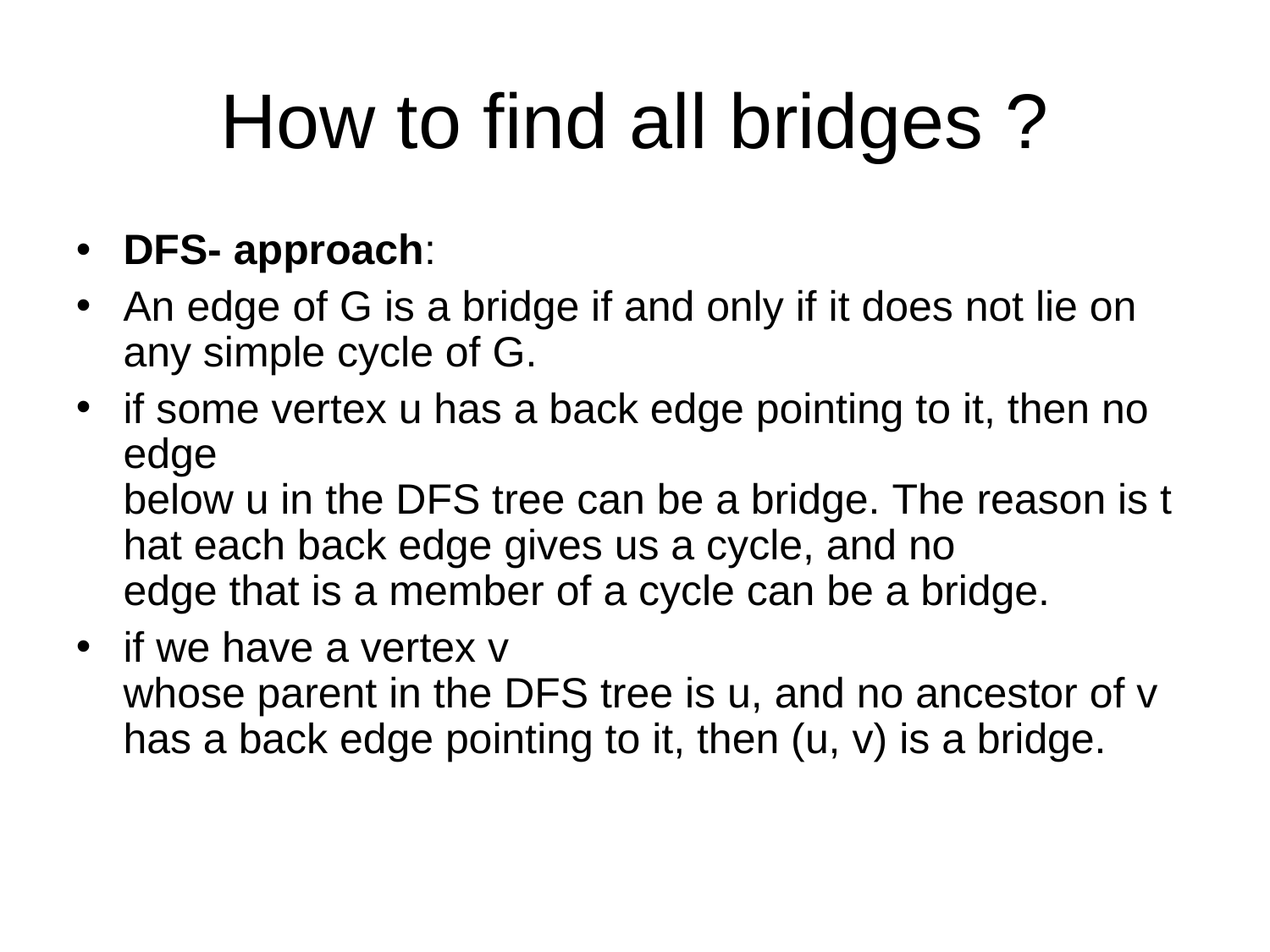

How to find all bridges ?
DFS- approach:
An edge of G is a bridge if and only if it does not lie on any simple cycle of G.
if some vertex u has a back edge pointing to it, then no edge below u in the DFS tree can be a bridge. The reason is that each back edge gives us a cycle, and no edge that is a member of a cycle can be a bridge.
if we have a vertex v whose parent in the DFS tree is u, and no ancestor of v has a back edge pointing to it, then (u, v) is a bridge.